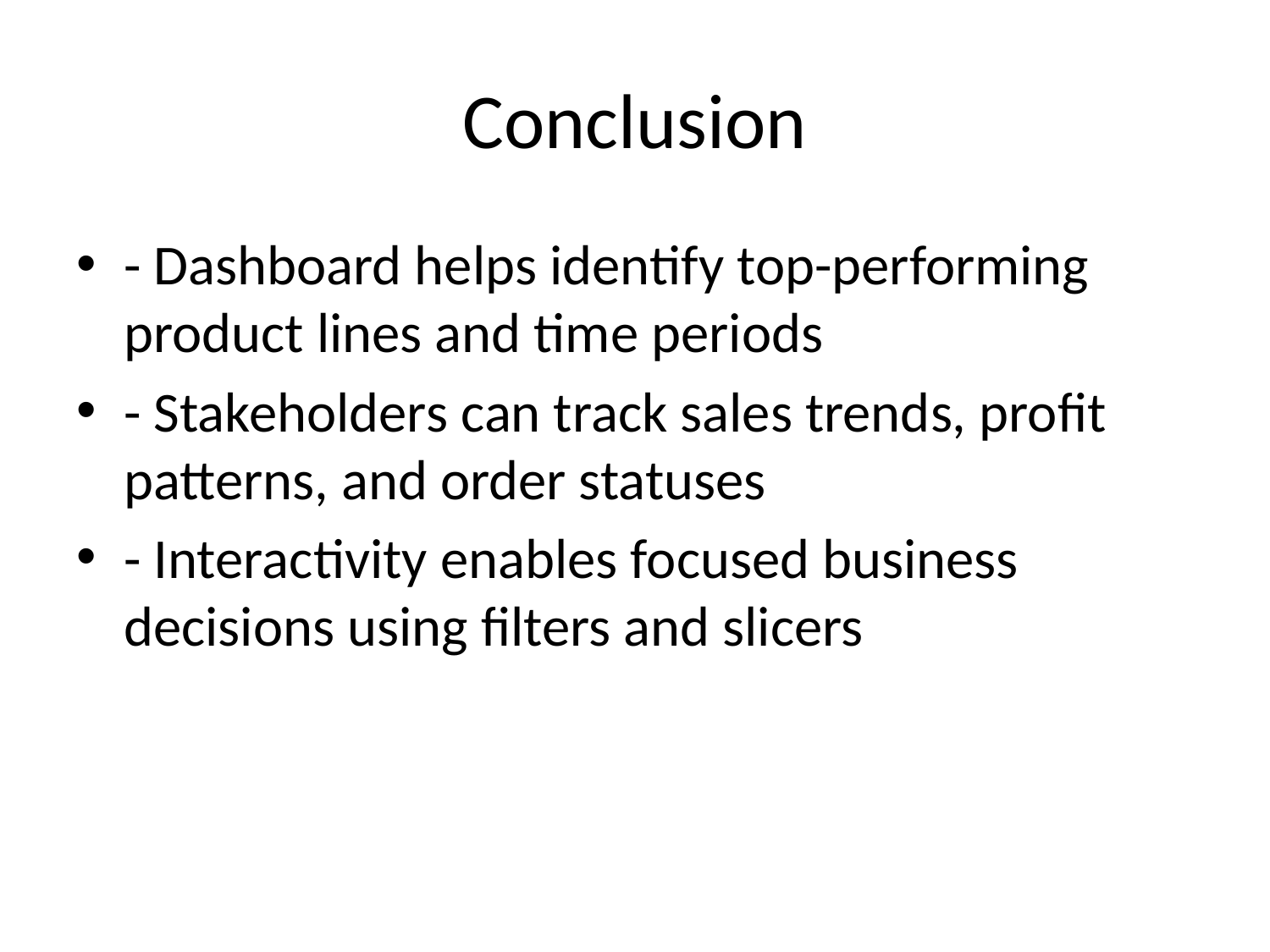

# Conclusion
- Dashboard helps identify top-performing product lines and time periods
- Stakeholders can track sales trends, profit patterns, and order statuses
- Interactivity enables focused business decisions using filters and slicers